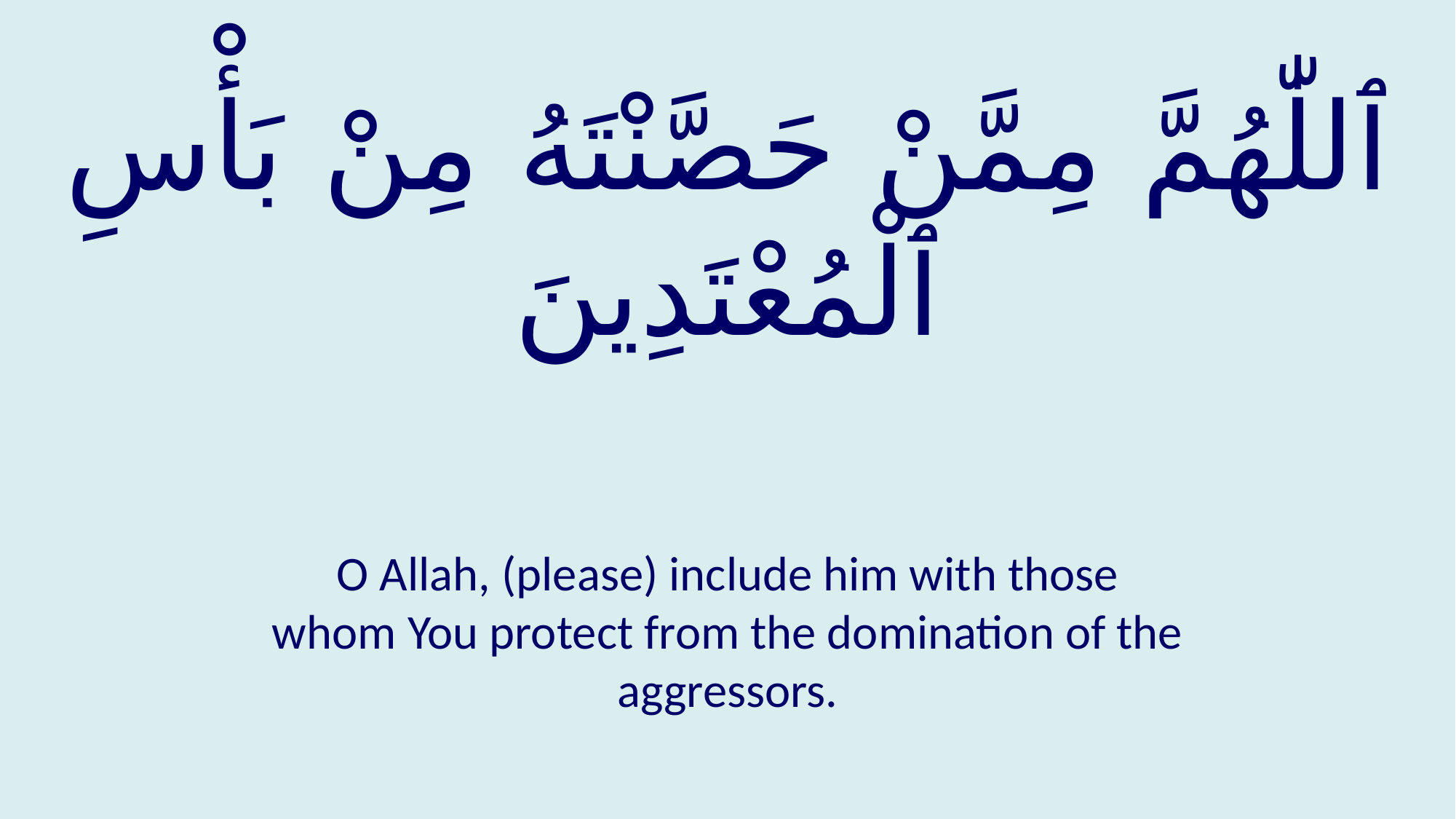

# ٱللّٰهُمَّ مِمَّنْ حَصَّنْتَهُ مِنْ بَأْسِ ٱلْمُعْتَدِينَ
O Allah, (please) include him with those whom You protect from the domination of the aggressors.